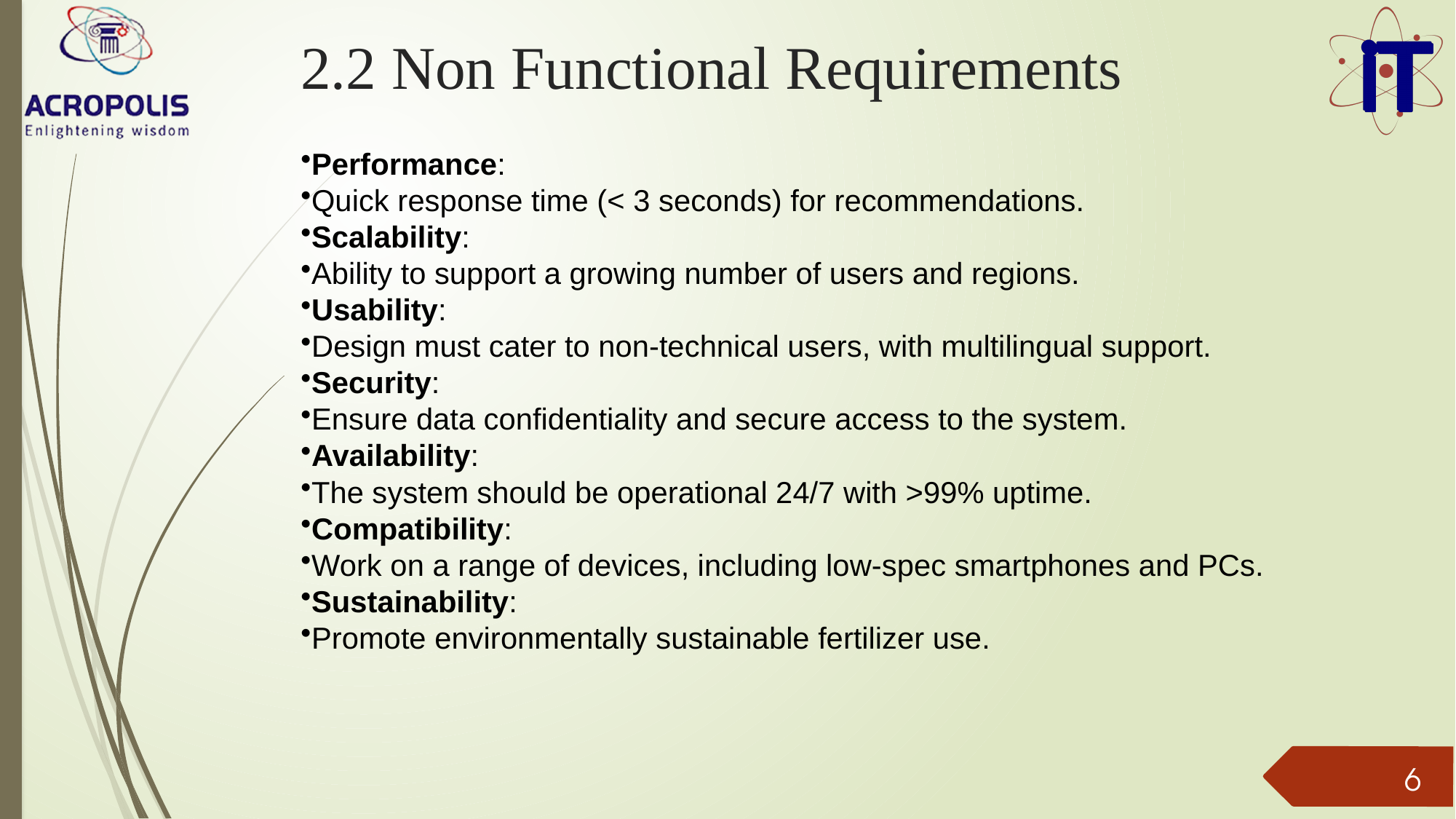

# 2.2 Non Functional Requirements
Performance:
Quick response time (< 3 seconds) for recommendations.
Scalability:
Ability to support a growing number of users and regions.
Usability:
Design must cater to non-technical users, with multilingual support.
Security:
Ensure data confidentiality and secure access to the system.
Availability:
The system should be operational 24/7 with >99% uptime.
Compatibility:
Work on a range of devices, including low-spec smartphones and PCs.
Sustainability:
Promote environmentally sustainable fertilizer use.

6